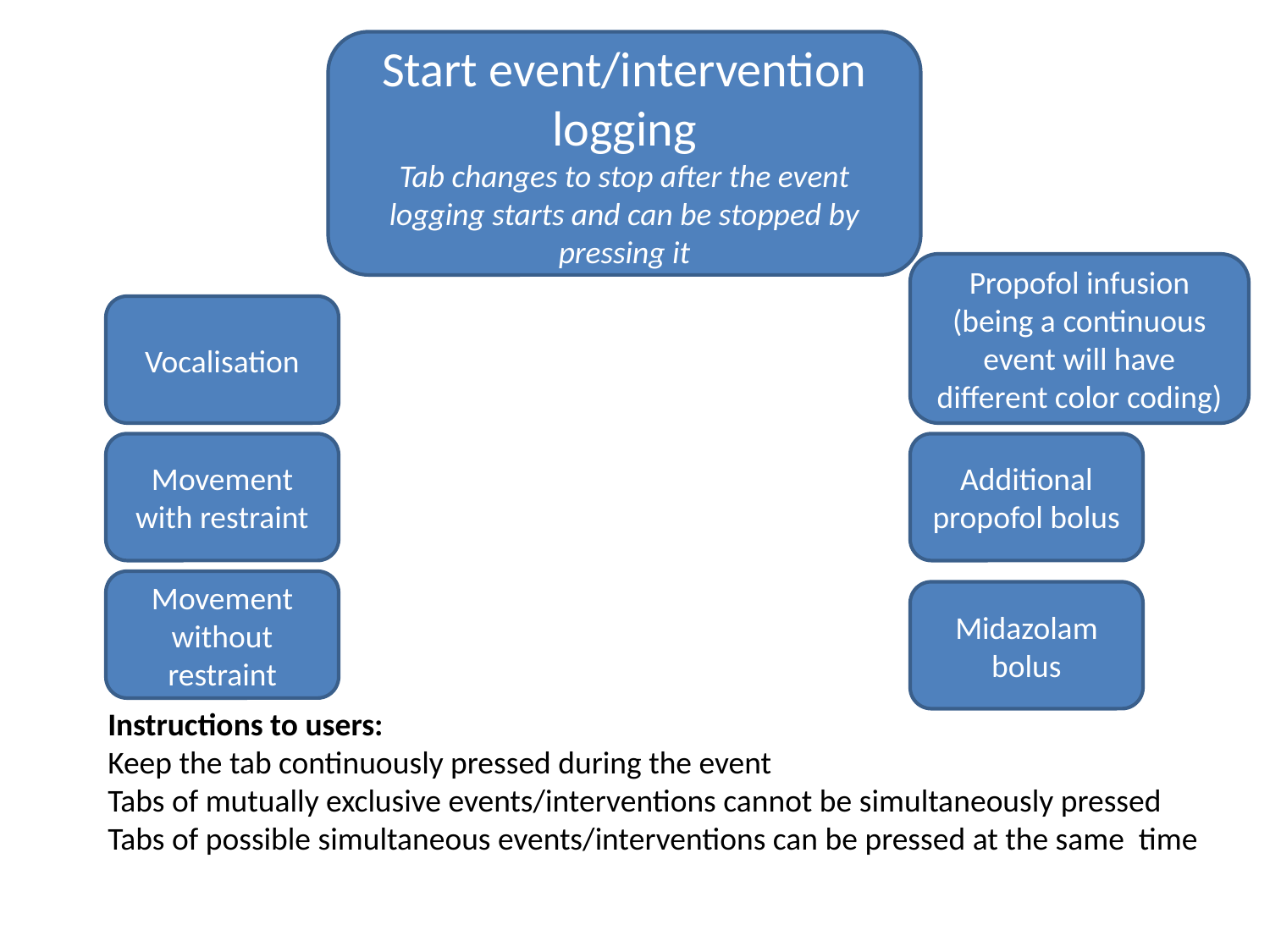

Start event/intervention logging
Tab changes to stop after the event logging starts and can be stopped by pressing it
#

Propofol infusion (being a continuous event will have different color coding)
Vocalisation
Movement with restraint
Additional propofol bolus
Movement without restraint
Midazolam bolus
Instructions to users:
Keep the tab continuously pressed during the event
Tabs of mutually exclusive events/interventions cannot be simultaneously pressed
Tabs of possible simultaneous events/interventions can be pressed at the same  time